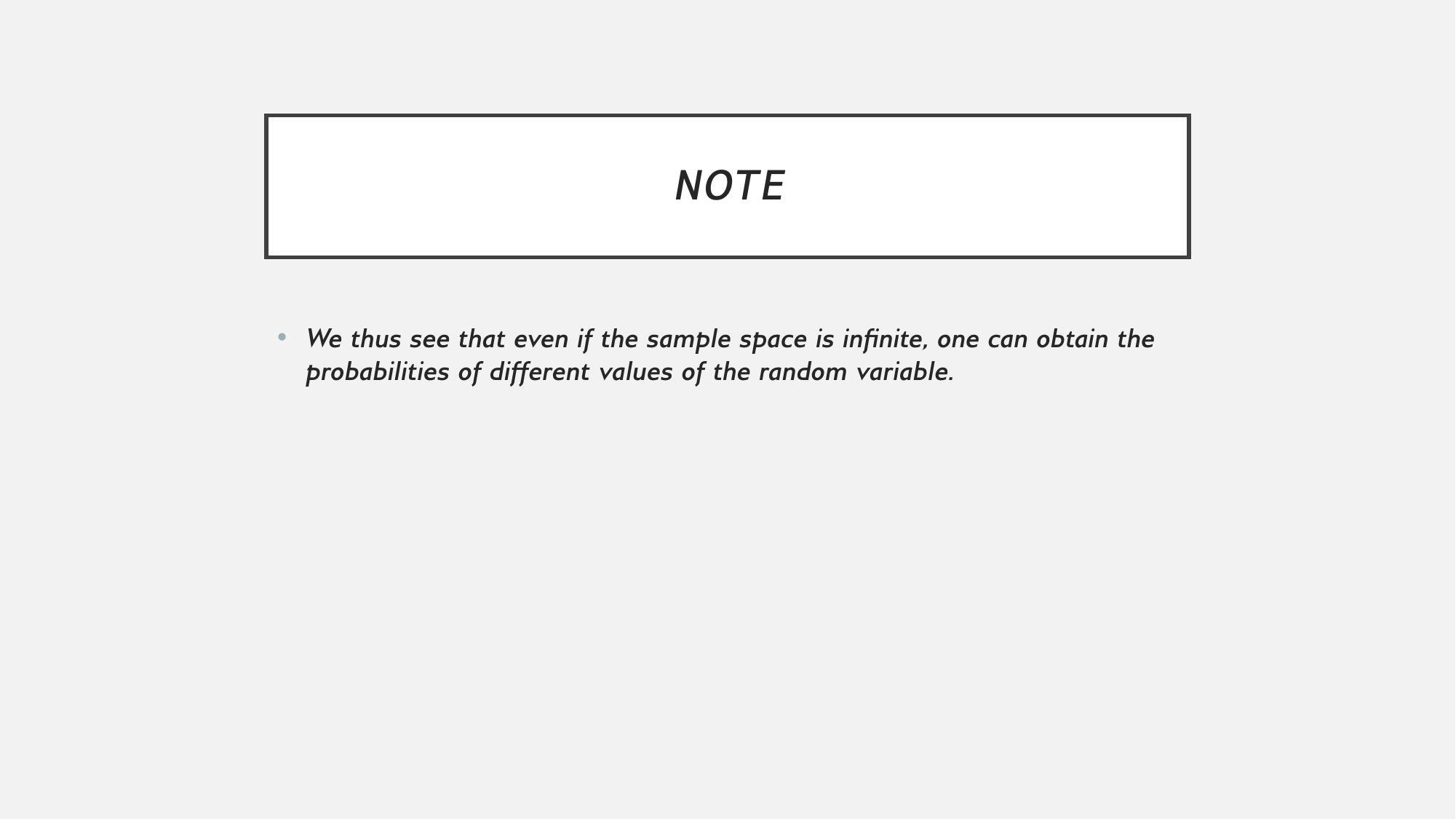

# Note
We thus see that even if the sample space is infinite, one can obtain the probabilities of different values of the random variable.